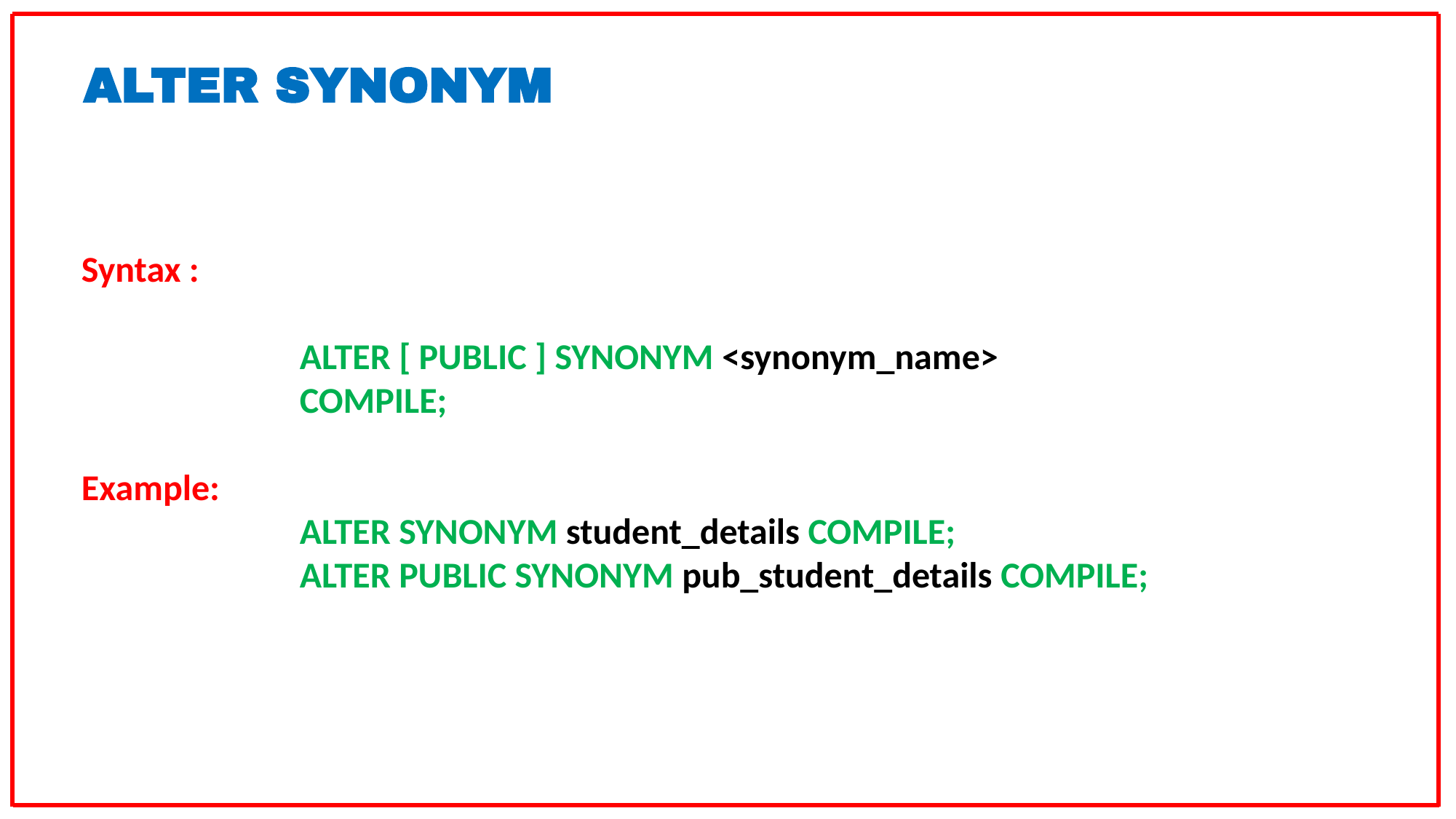

ALTER SYNONYM
Syntax :

		ALTER [ PUBLIC ] SYNONYM <synonym_name>
		COMPILE;

Example:
		ALTER SYNONYM student_details COMPILE;
		ALTER PUBLIC SYNONYM pub_student_details COMPILE;